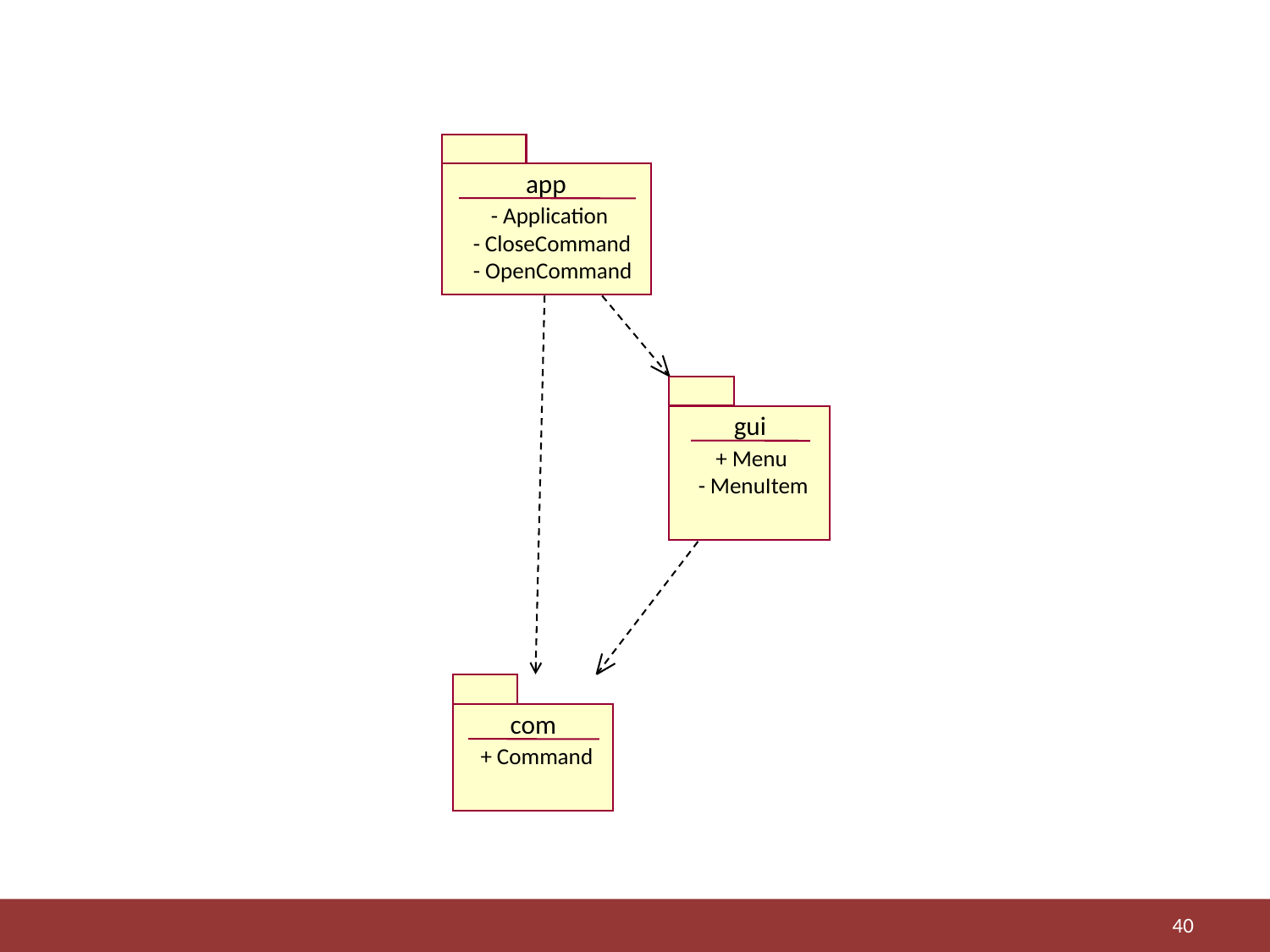

app

- Application
- CloseCommand
- OpenCommand

gui

+ Menu
- MenuItem

com

+ Command
40